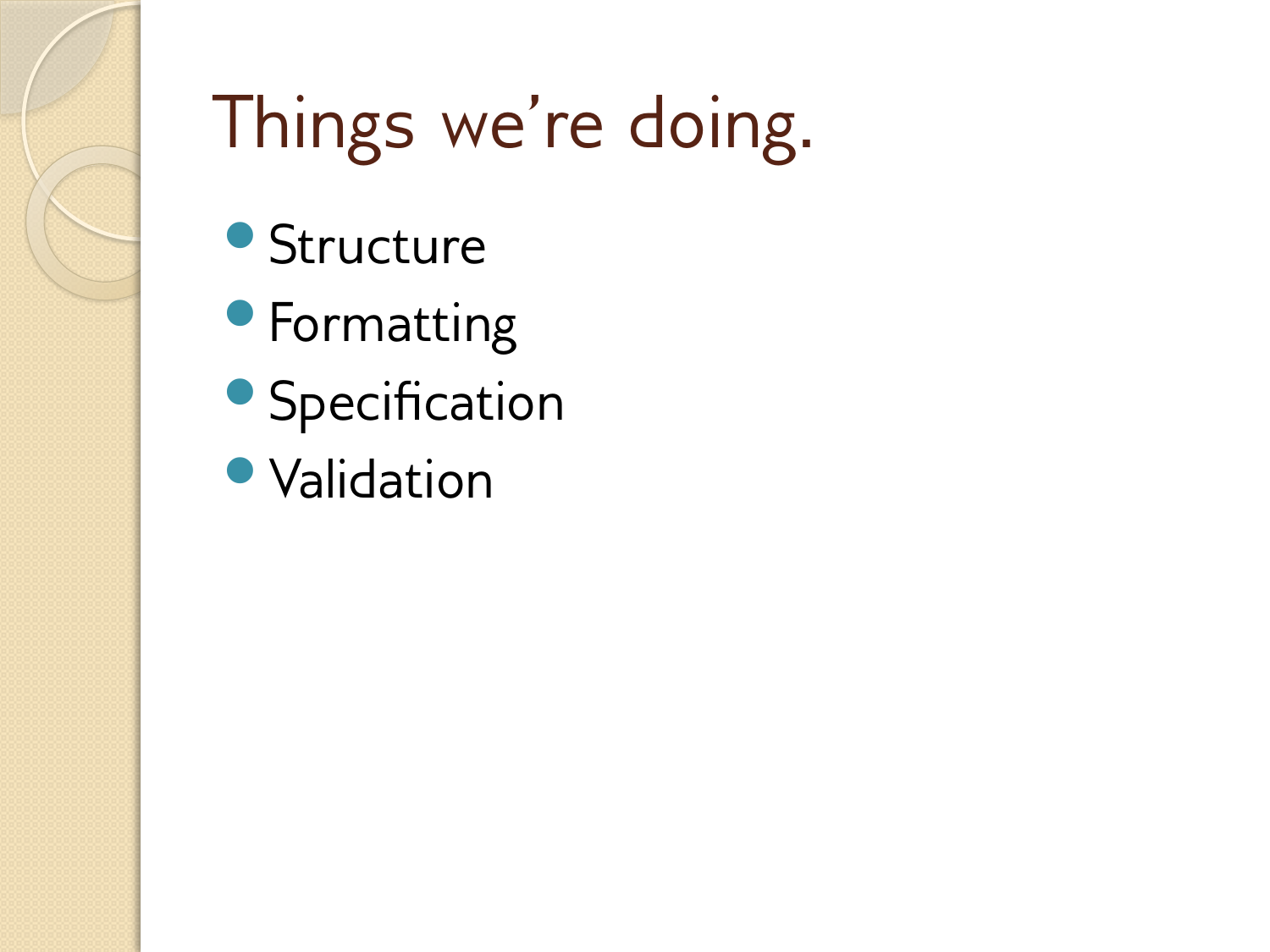

# Things we’re doing.
Structure
Formatting
Specification
Validation